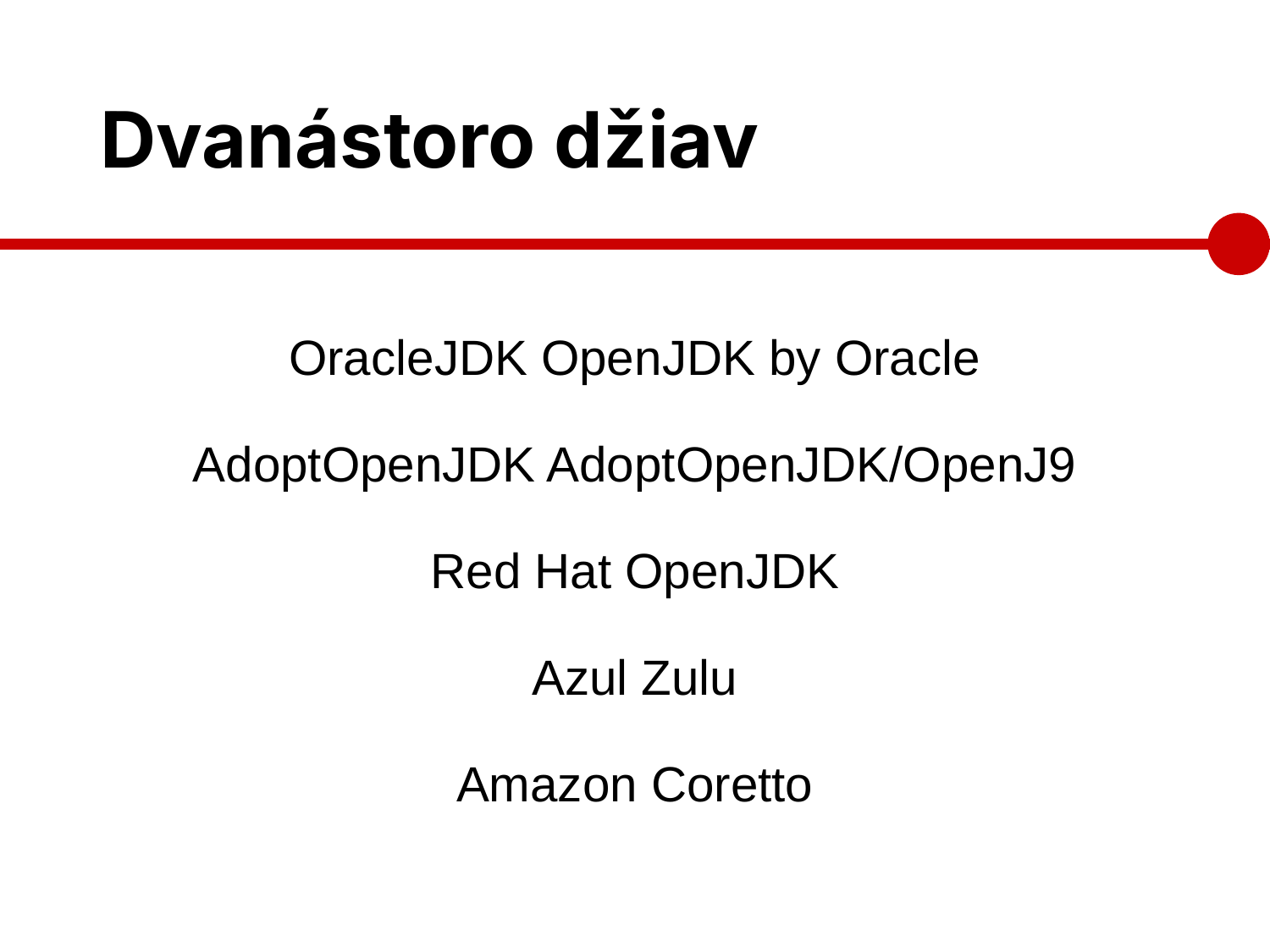

# Dvanástoro džiav
OracleJDK OpenJDK by Oracle
AdoptOpenJDK AdoptOpenJDK/OpenJ9
Red Hat OpenJDK
Azul Zulu
Amazon Coretto